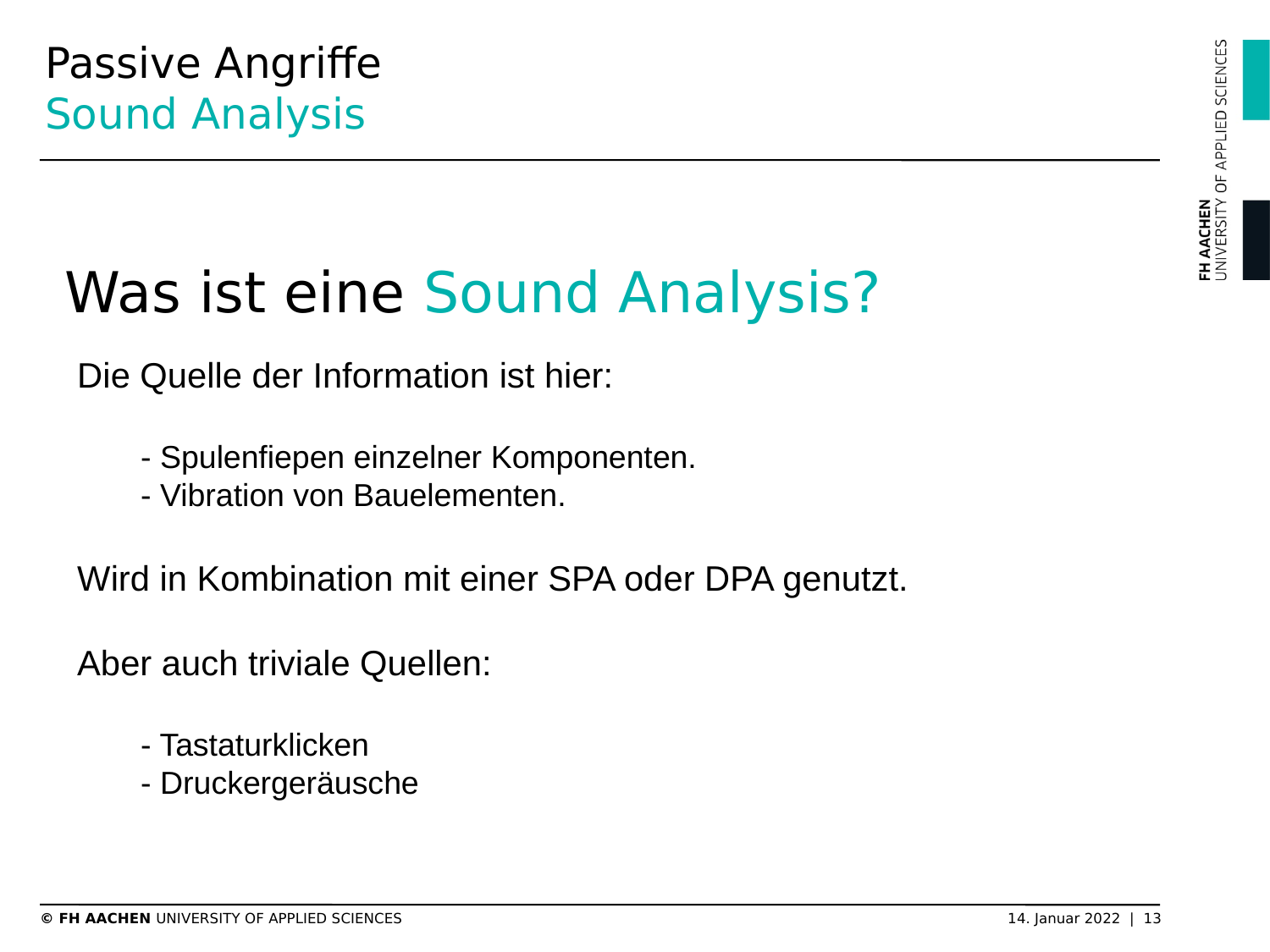

# Passive Angriffe Sound Analysis
Was ist eine Sound Analysis?
Die Quelle der Information ist hier:

- Spulenfiepen einzelner Komponenten.
- Vibration von Bauelementen.

Wird in Kombination mit einer SPA oder DPA genutzt.

Aber auch triviale Quellen:

- Tastaturklicken
- Druckergeräusche